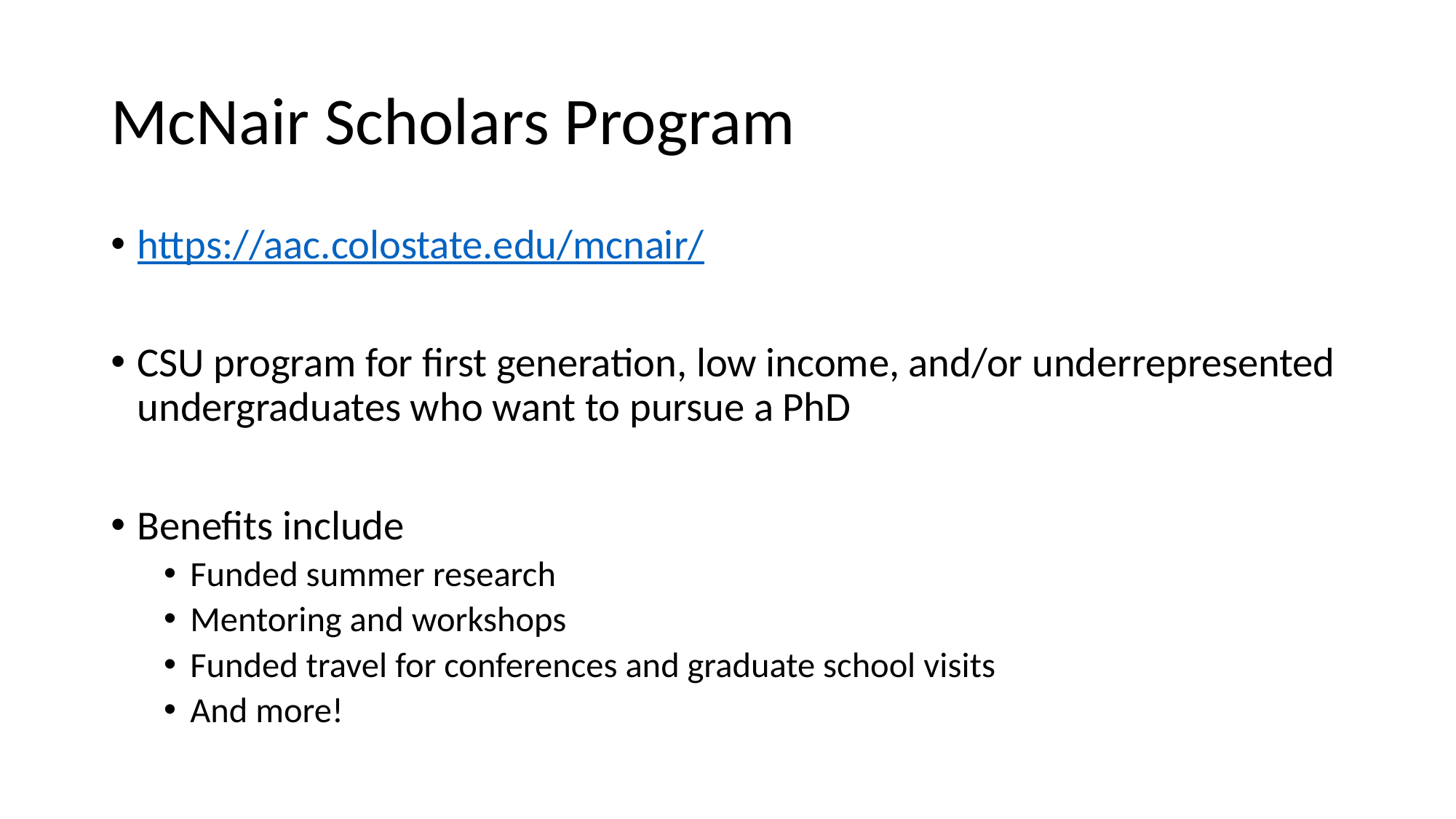

# McNair Scholars Program
https://aac.colostate.edu/mcnair/

CSU program for first generation, low income, and/or underrepresented undergraduates who want to pursue a PhD

Benefits include
Funded summer research
Mentoring and workshops
Funded travel for conferences and graduate school visits
And more!